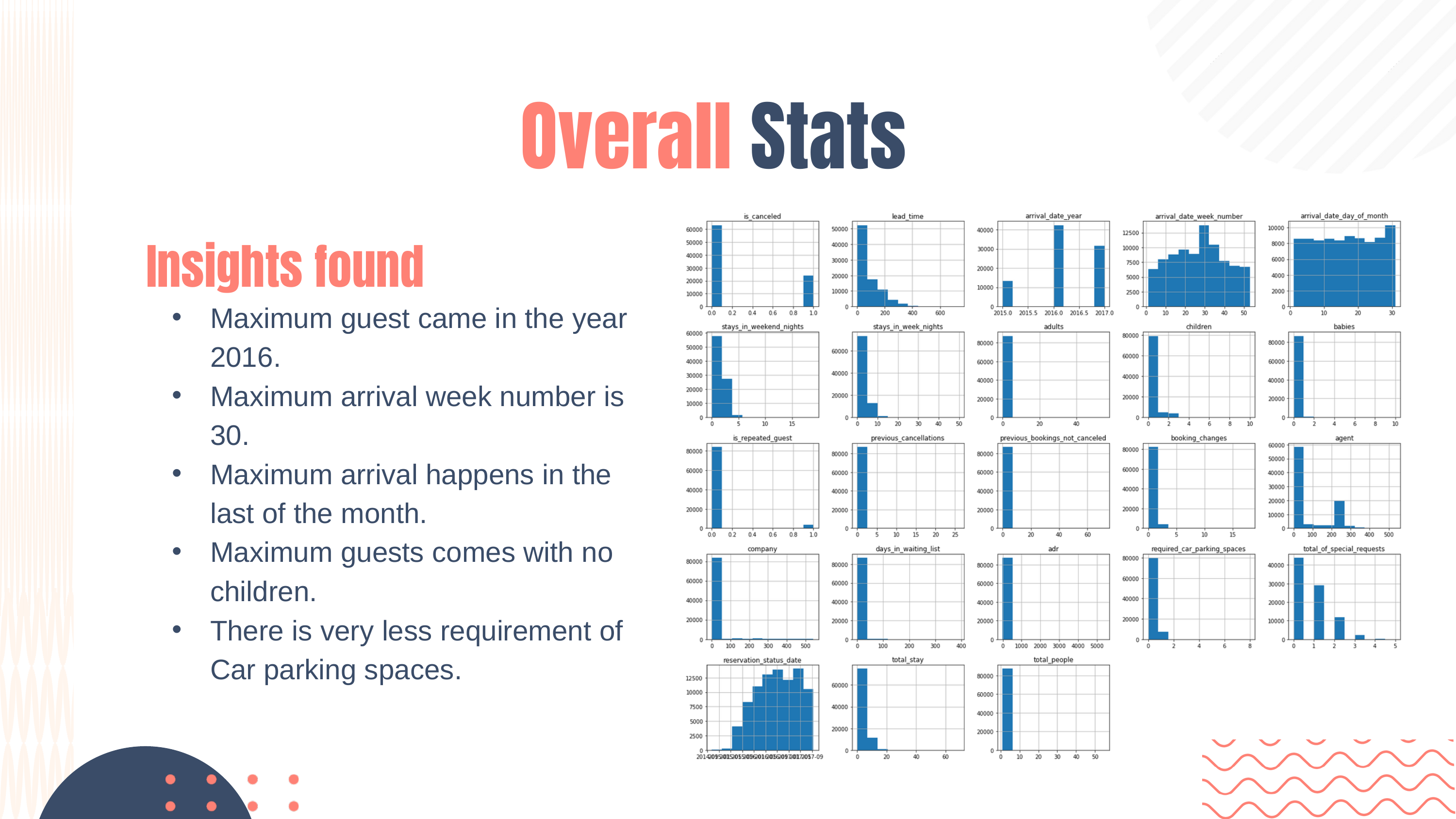

Overall Stats

Insights found

Maximum guest came in the year 2016.
Maximum arrival week number is 30.
Maximum arrival happens in the last of the month.
Maximum guests comes with no children.
There is very less requirement of Car parking spaces.